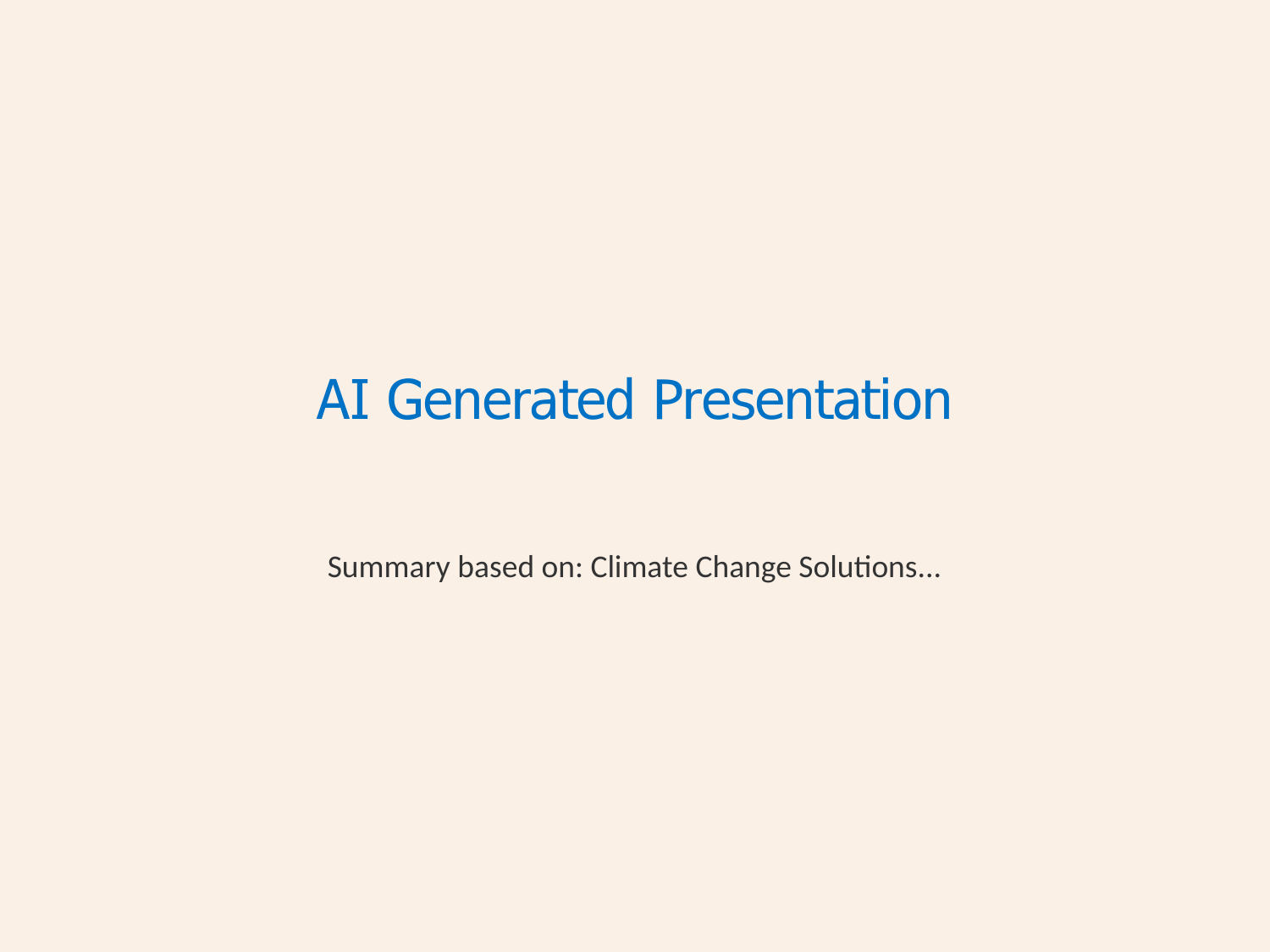

# AI Generated Presentation
Summary based on: Climate Change Solutions...